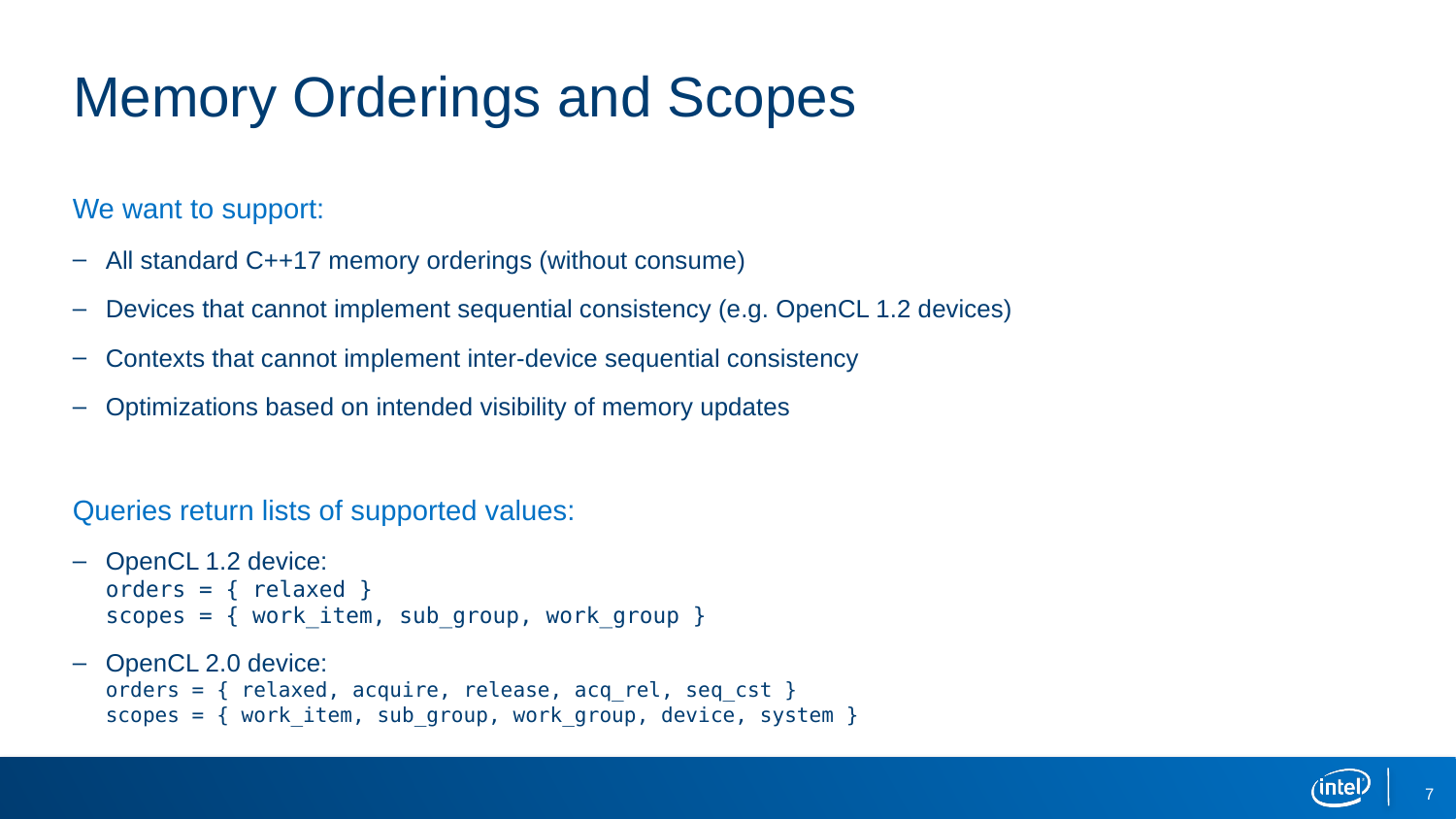

# Memory Orderings and Scopes
We want to support:
All standard C++17 memory orderings (without consume)
Devices that cannot implement sequential consistency (e.g. OpenCL 1.2 devices)
Contexts that cannot implement inter-device sequential consistency
Optimizations based on intended visibility of memory updates

Queries return lists of supported values:
OpenCL 1.2 device:
orders = { relaxed }
scopes = { work_item, sub_group, work_group }
OpenCL 2.0 device:
orders = { relaxed, acquire, release, acq_rel, seq_cst }
scopes = { work_item, sub_group, work_group, device, system }
7